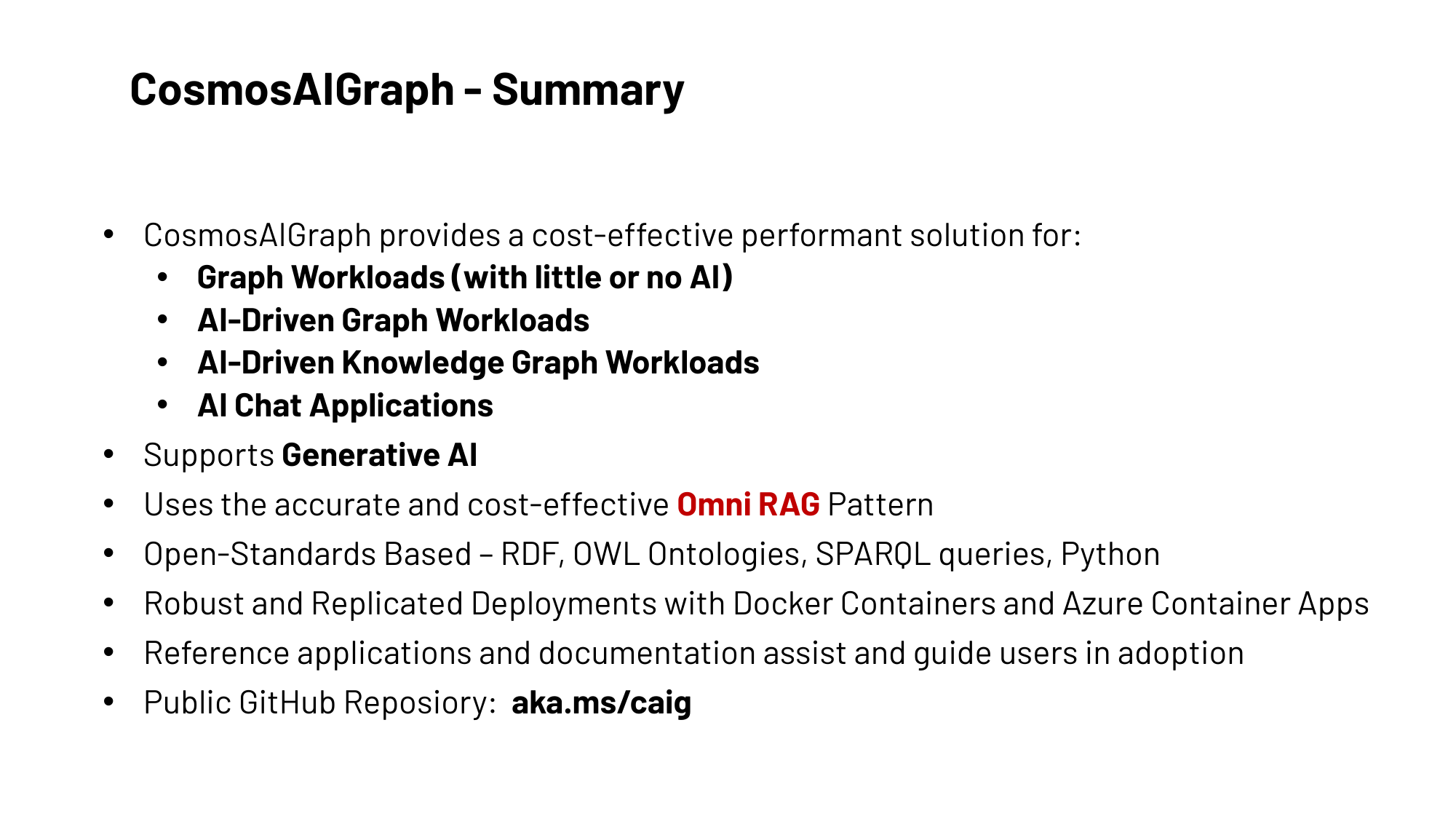

# CosmosAIGraph - Summary

CosmosAIGraph provides a cost-effective performant solution for:
Graph Workloads (with little or no AI)
AI-Driven Graph Workloads
AI-Driven Knowledge Graph Workloads
AI Chat Applications
Supports Generative AI
Uses the accurate and cost-effective Omni RAG Pattern
Open-Standards Based – RDF, OWL Ontologies, SPARQL queries, Python
Robust and Replicated Deployments with Docker Containers and Azure Container Apps
Reference applications and documentation assist and guide users in adoption
Public GitHub Reposiory:  aka.ms/caig